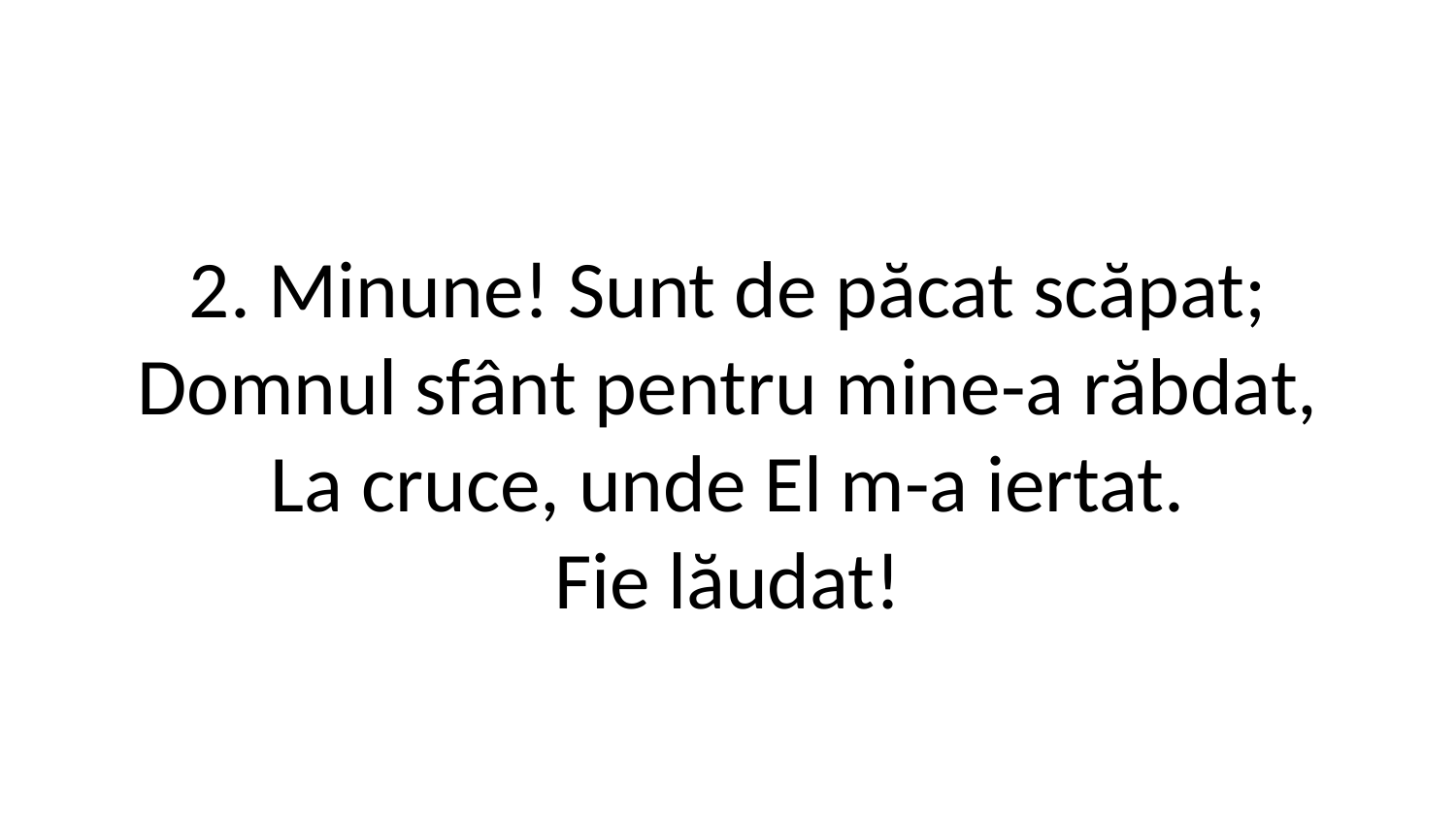

2. Minune! Sunt de păcat scăpat;
Domnul sfânt pentru mine-a răbdat,
La cruce, unde El m-a iertat.
Fie lăudat!